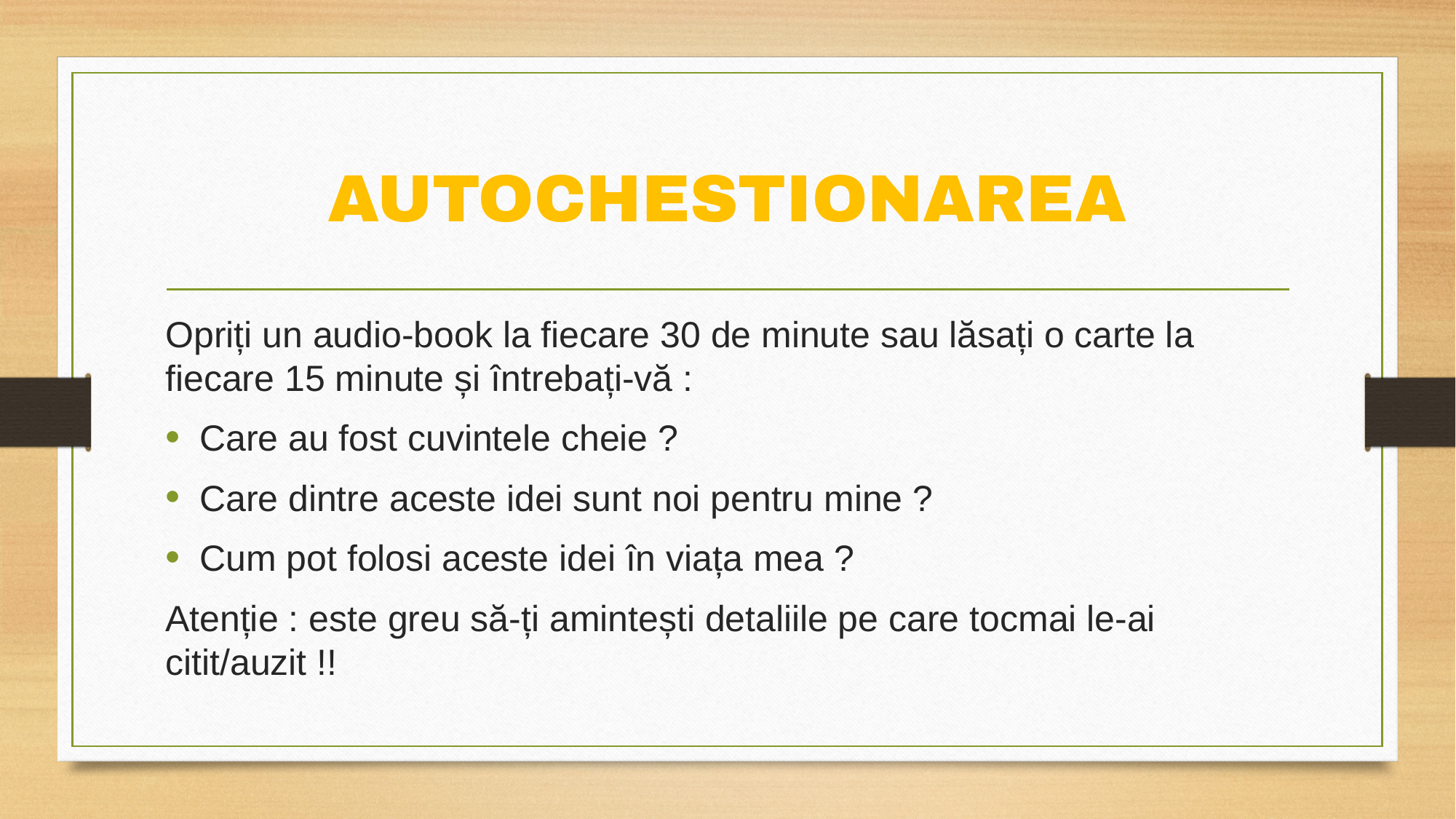

# AUTOCHESTIONAREA
Opriți un audio-book la fiecare 30 de minute sau lăsați o carte la fiecare 15 minute și întrebați-vă :
Care au fost cuvintele cheie ?
Care dintre aceste idei sunt noi pentru mine ?
Cum pot folosi aceste idei în viața mea ?
Atenție : este greu să-ți amintești detaliile pe care tocmai le-ai citit/auzit !!